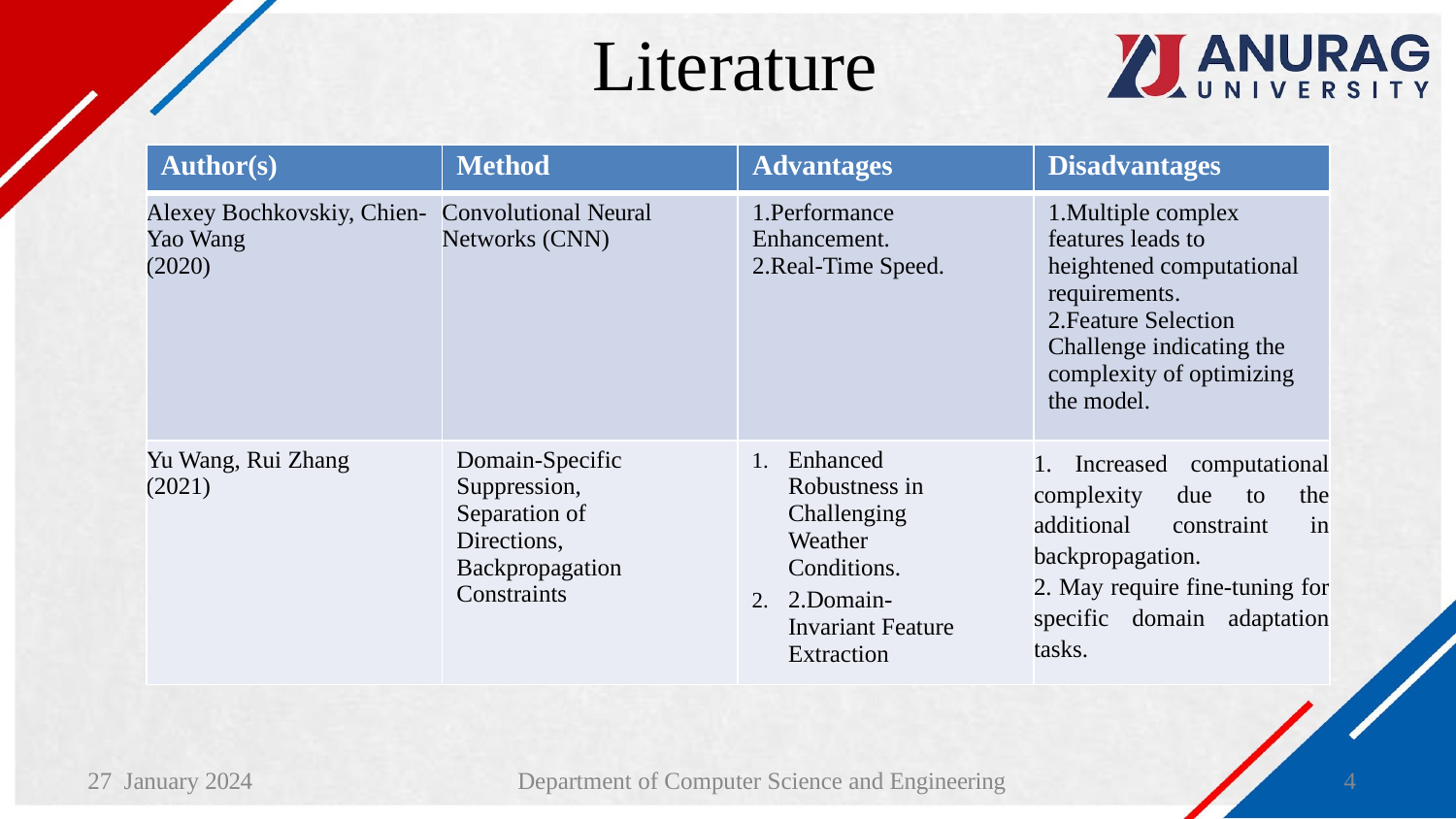

# Literature
| Author(s) | Method | Advantages | Disadvantages |
| --- | --- | --- | --- |
| Alexey Bochkovskiy, Chien-Yao Wang (2020) | Convolutional Neural Networks (CNN) | 1.Performance Enhancement. 2.Real-Time Speed. | 1.Multiple complex features leads to heightened computational requirements. 2.Feature Selection Challenge indicating the complexity of optimizing the model. |
| Yu Wang, Rui Zhang (2021) | Domain-Specific Suppression, Separation of Directions, Backpropagation Constraints | Enhanced Robustness in Challenging Weather Conditions. 2.Domain-Invariant Feature Extraction | 1. Increased computational complexity due to the additional constraint in backpropagation. 2. May require fine-tuning for specific domain adaptation tasks. |
27 January 2024
4
Department of Computer Science and Engineering